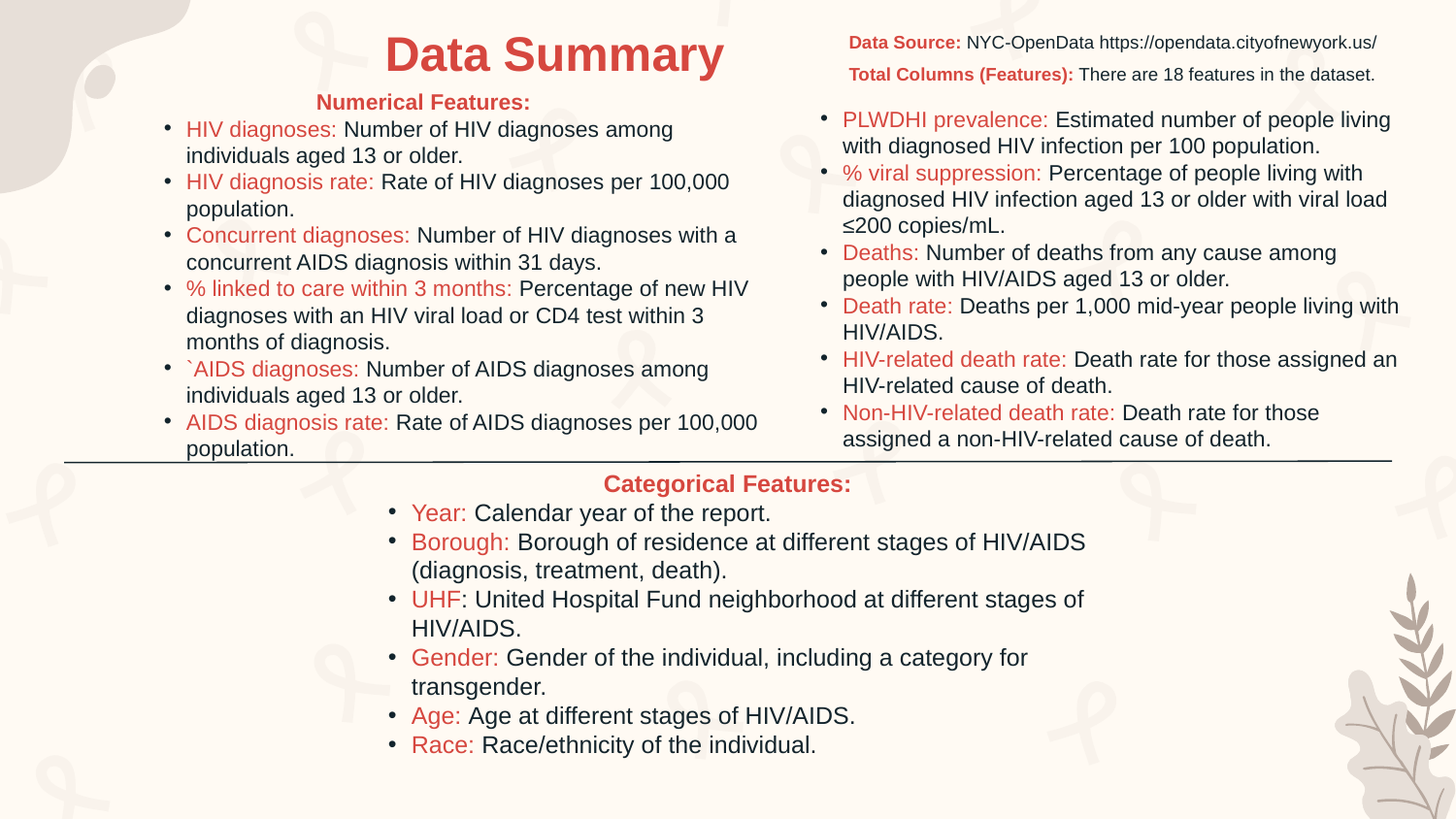

# Data Summary
Data Source: NYC-OpenData https://opendata.cityofnewyork.us/
Total Columns (Features): There are 18 features in the dataset.
Numerical Features:
HIV diagnoses: Number of HIV diagnoses among individuals aged 13 or older.
HIV diagnosis rate: Rate of HIV diagnoses per 100,000 population.
Concurrent diagnoses: Number of HIV diagnoses with a concurrent AIDS diagnosis within 31 days.
% linked to care within 3 months: Percentage of new HIV diagnoses with an HIV viral load or CD4 test within 3 months of diagnosis.
`AIDS diagnoses: Number of AIDS diagnoses among individuals aged 13 or older.
AIDS diagnosis rate: Rate of AIDS diagnoses per 100,000 population.
PLWDHI prevalence: Estimated number of people living with diagnosed HIV infection per 100 population.
% viral suppression: Percentage of people living with diagnosed HIV infection aged 13 or older with viral load ≤200 copies/mL.
Deaths: Number of deaths from any cause among people with HIV/AIDS aged 13 or older.
Death rate: Deaths per 1,000 mid-year people living with HIV/AIDS.
HIV-related death rate: Death rate for those assigned an HIV-related cause of death.
Non-HIV-related death rate: Death rate for those assigned a non-HIV-related cause of death.

Categorical Features:
Year: Calendar year of the report.
Borough: Borough of residence at different stages of HIV/AIDS (diagnosis, treatment, death).
UHF: United Hospital Fund neighborhood at different stages of HIV/AIDS.
Gender: Gender of the individual, including a category for transgender.
Age: Age at different stages of HIV/AIDS.
Race: Race/ethnicity of the individual.